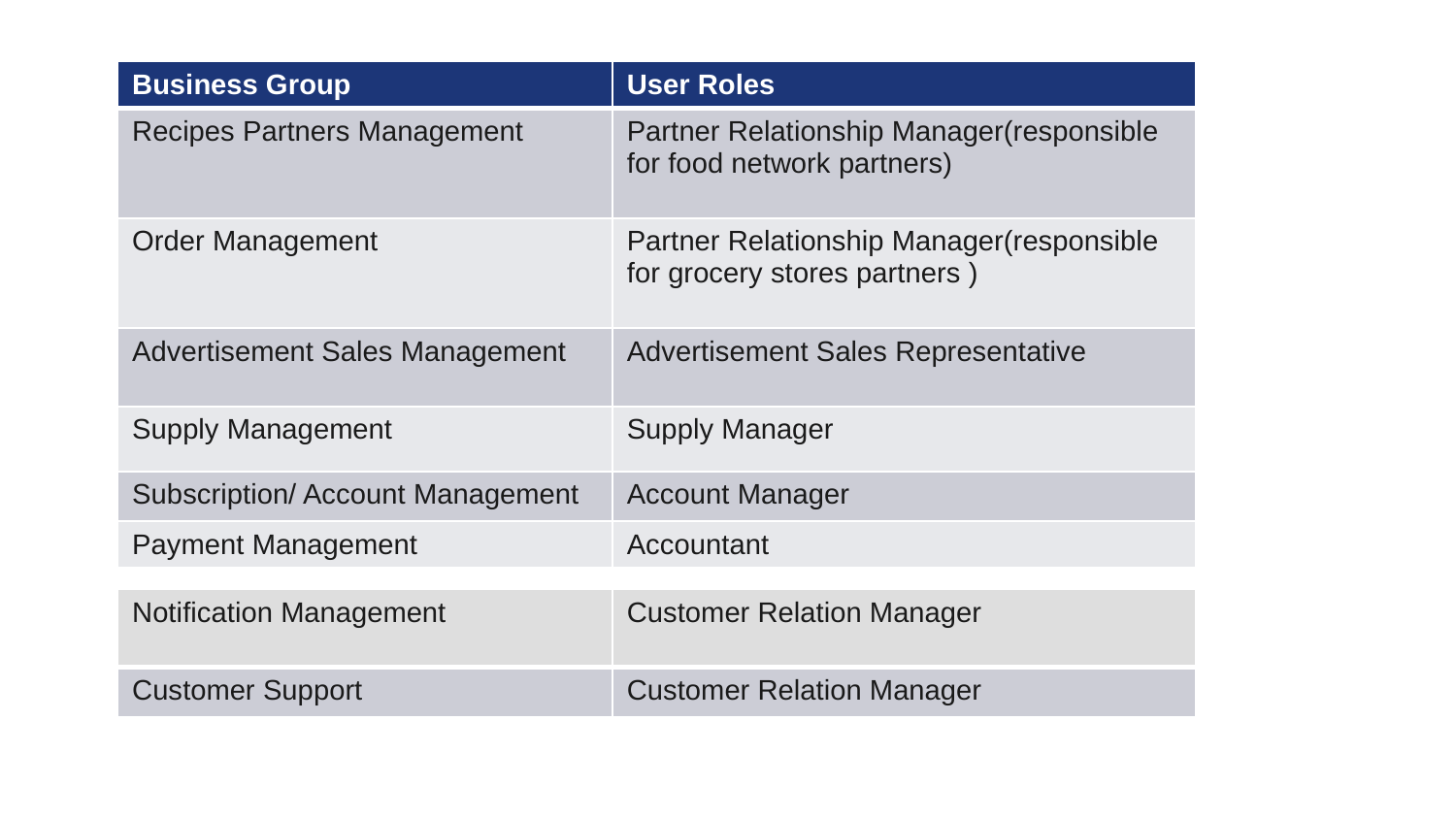

| Business Group | User Roles |
| --- | --- |
| Recipes Partners Management | Partner Relationship Manager(responsible for food network partners) |
| Order Management | Partner Relationship Manager(responsible for grocery stores partners ) |
| Advertisement Sales Management | Advertisement Sales Representative |
| Supply Management | Supply Manager |
| Subscription/ Account Management | Account Manager |
| Payment Management | Accountant |
| Notification Management | Customer Relation Manager |
| --- | --- |
| Customer Support | Customer Relation Manager |